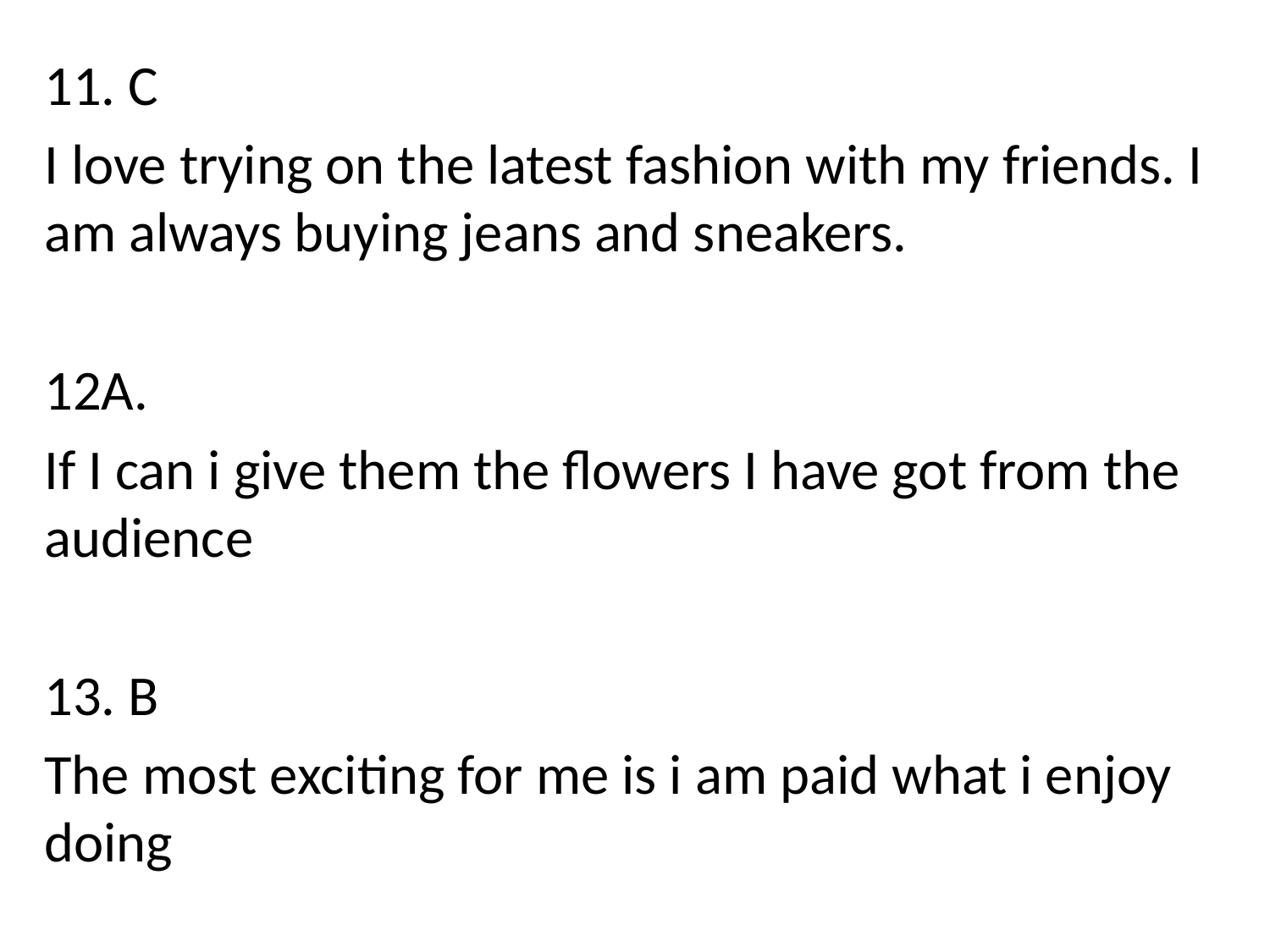

#
11. C
I love trying on the latest fashion with my friends. I am always buying jeans and sneakers.

12A.
If I can i give them the flowers I have got from the audience

13. B
The most exciting for me is i am paid what i enjoy doing